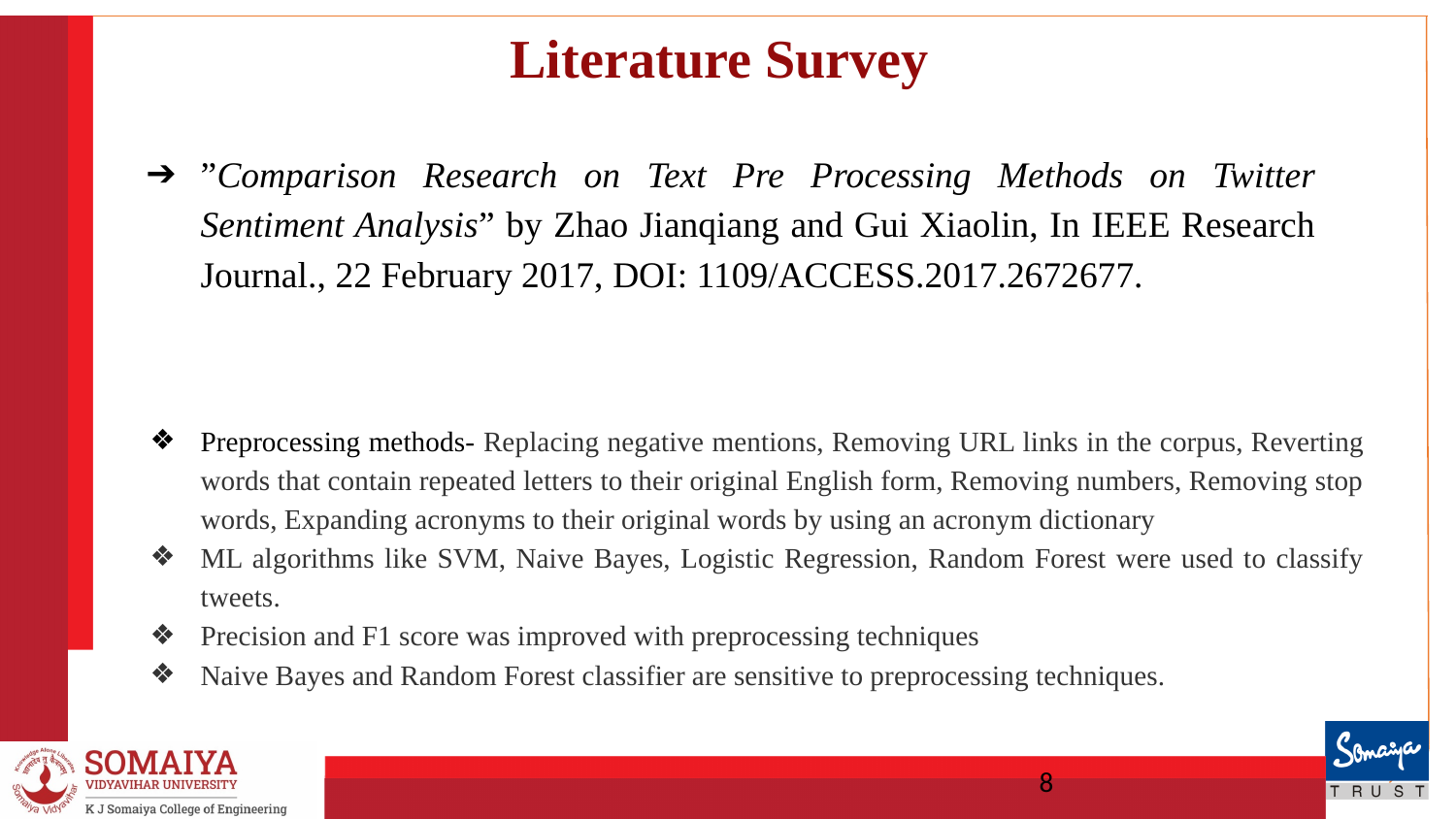

# Literature Survey
”Comparison Research on Text Pre Processing Methods on Twitter Sentiment Analysis” by Zhao Jianqiang and Gui Xiaolin, In IEEE Research Journal., 22 February 2017, DOI: 1109/ACCESS.2017.2672677.

Preprocessing methods- Replacing negative mentions, Removing URL links in the corpus, Reverting words that contain repeated letters to their original English form, Removing numbers, Removing stop words, Expanding acronyms to their original words by using an acronym dictionary
ML algorithms like SVM, Naive Bayes, Logistic Regression, Random Forest were used to classify tweets.
Precision and F1 score was improved with preprocessing techniques
Naive Bayes and Random Forest classifier are sensitive to preprocessing techniques.

8